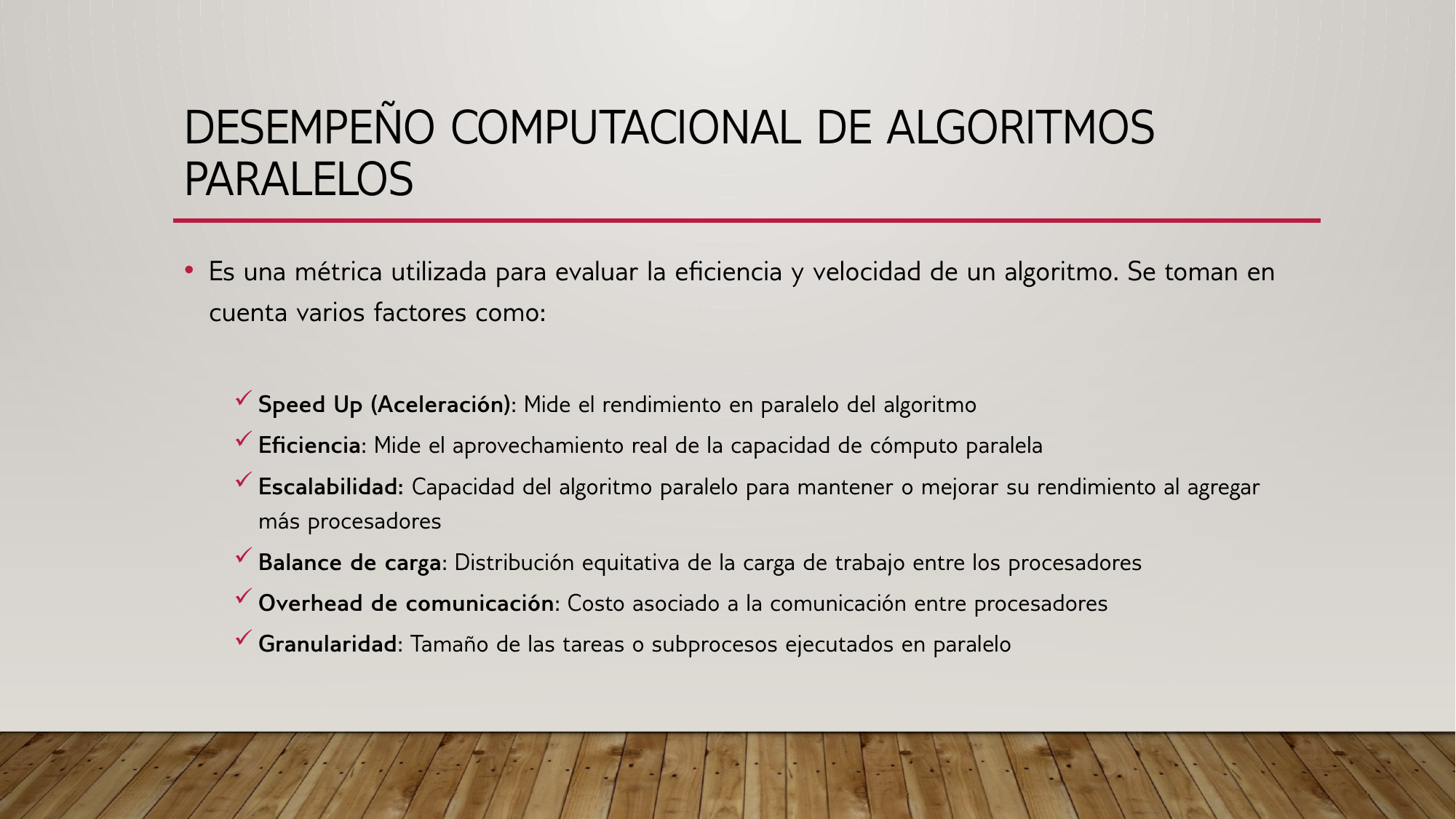

# Desempeño computacional de algoritmos paralelos
Es una métrica utilizada para evaluar la eficiencia y velocidad de un algoritmo. Se toman en cuenta varios factores como:

Speed Up (Aceleración): Mide el rendimiento en paralelo del algoritmo
Eficiencia: Mide el aprovechamiento real de la capacidad de cómputo paralela
Escalabilidad: Capacidad del algoritmo paralelo para mantener o mejorar su rendimiento al agregar más procesadores
Balance de carga: Distribución equitativa de la carga de trabajo entre los procesadores
Overhead de comunicación: Costo asociado a la comunicación entre procesadores
Granularidad: Tamaño de las tareas o subprocesos ejecutados en paralelo